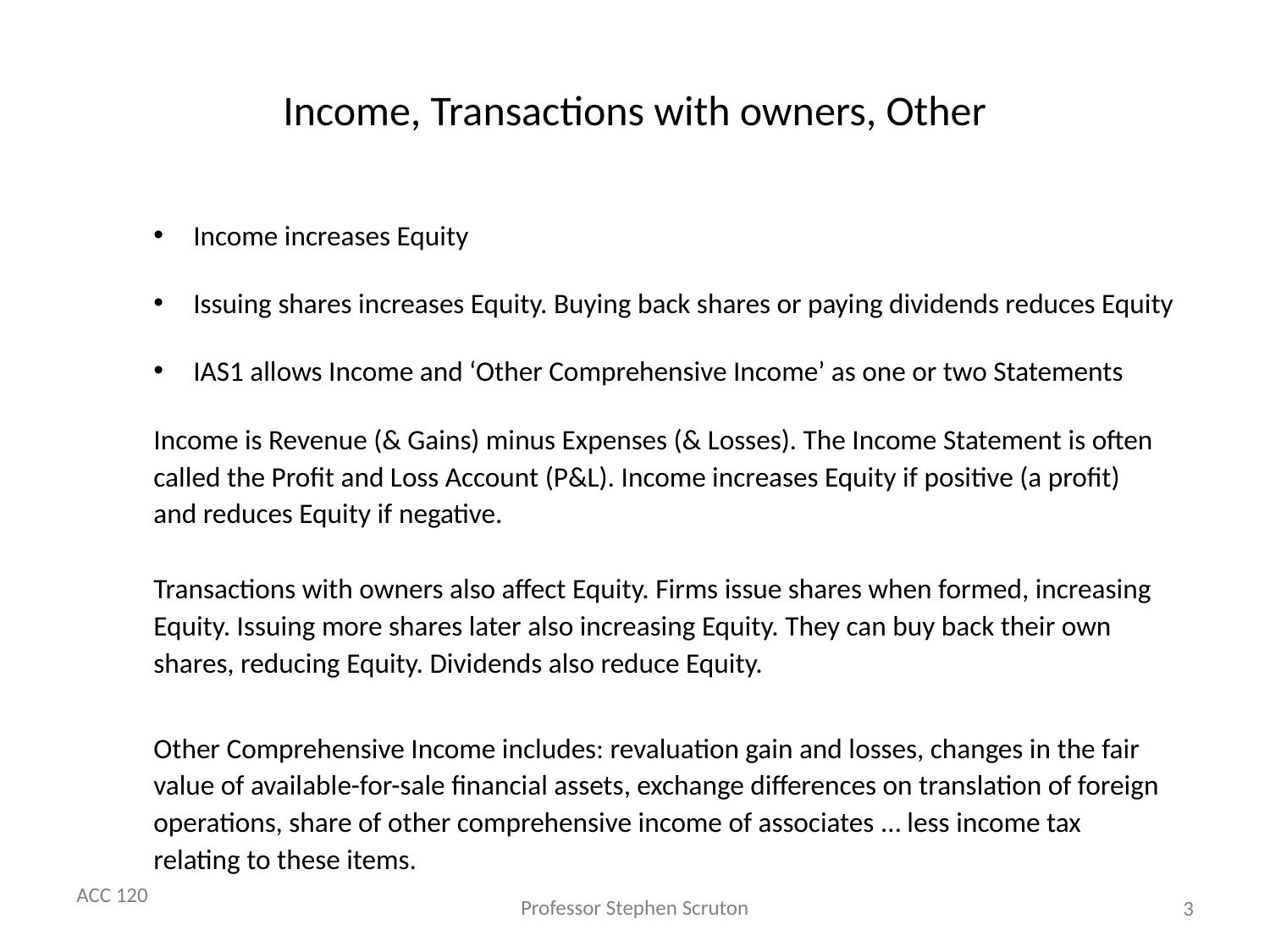

# Income, Transactions with owners, Other
Income increases Equity
Issuing shares increases Equity. Buying back shares or paying dividends reduces Equity
IAS1 allows Income and ‘Other Comprehensive Income’ as one or two Statements
Income is Revenue (& Gains) minus Expenses (& Losses). The Income Statement is often called the Profit and Loss Account (P&L). Income increases Equity if positive (a profit) and reduces Equity if negative.
Transactions with owners also affect Equity. Firms issue shares when formed, increasing Equity. Issuing more shares later also increasing Equity. They can buy back their own shares, reducing Equity. Dividends also reduce Equity.
Other Comprehensive Income includes: revaluation gain and losses, changes in the fair value of available-for-sale financial assets, exchange differences on translation of foreign operations, share of other comprehensive income of associates … less income tax relating to these items.
3